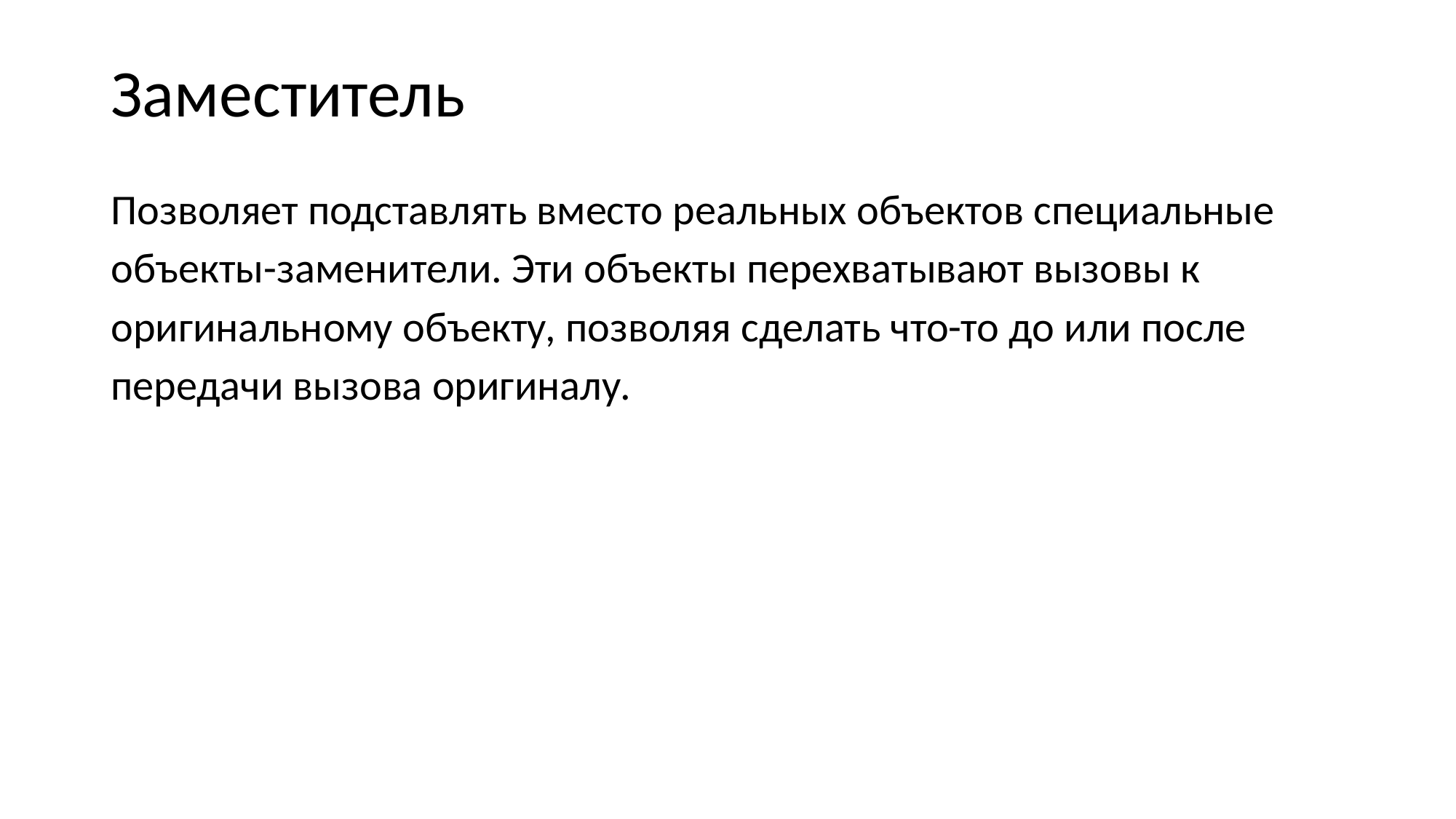

Заместитель
Позволяет подставлять вместо реальных объектов специальные объекты-заменители. Эти объекты перехватывают вызовы к оригинальному объекту, позволяя сделать что-то до или после передачи вызова оригиналу.